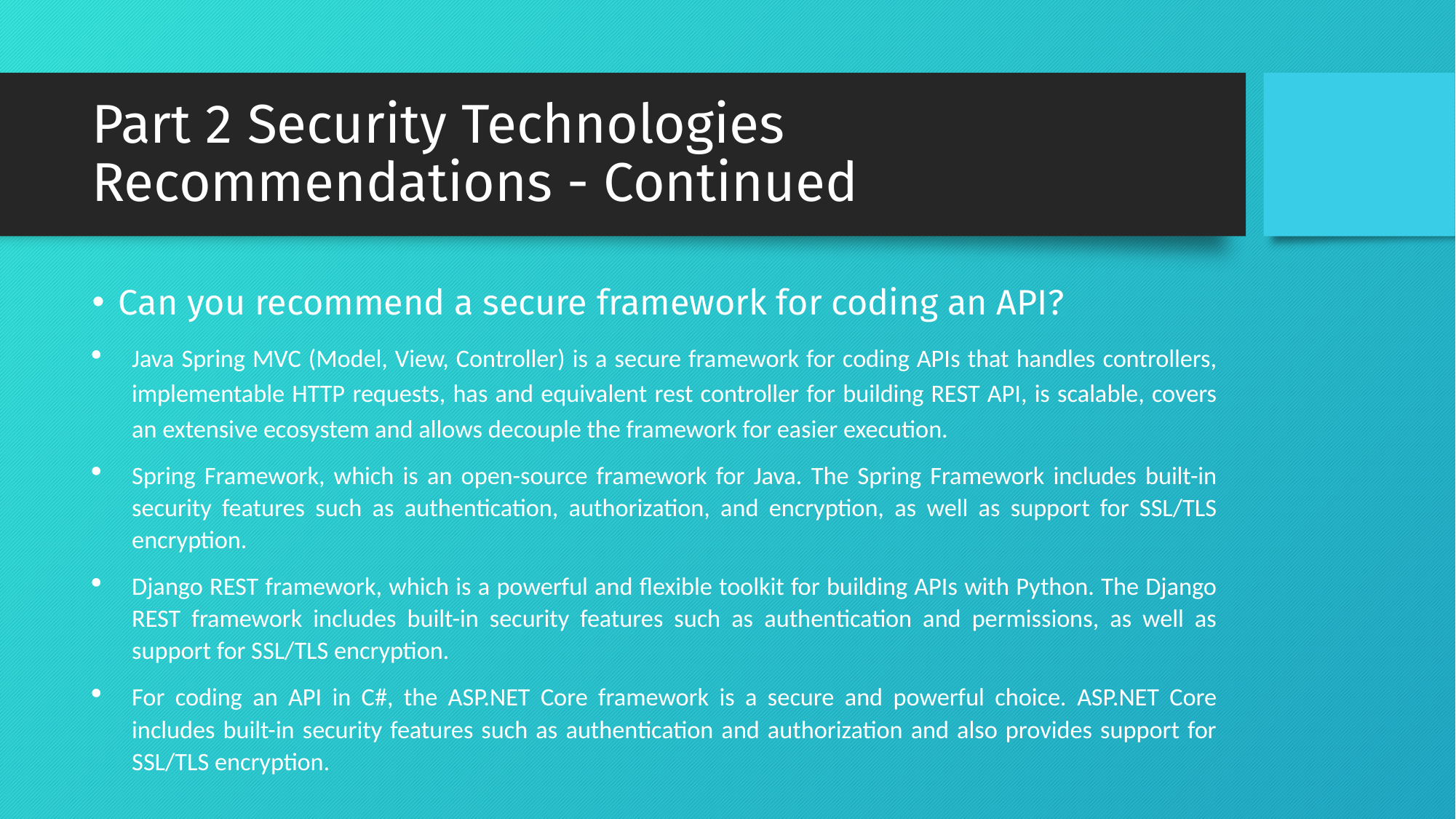

# Part 2 Security Technologies Recommendations - Continued
Can you recommend a secure framework for coding an API?
Java Spring MVC (Model, View, Controller) is a secure framework for coding APIs that handles controllers, implementable HTTP requests, has and equivalent rest controller for building REST API, is scalable, covers an extensive ecosystem and allows decouple the framework for easier execution.
Spring Framework, which is an open-source framework for Java. The Spring Framework includes built-in security features such as authentication, authorization, and encryption, as well as support for SSL/TLS encryption.
Django REST framework, which is a powerful and flexible toolkit for building APIs with Python. The Django REST framework includes built-in security features such as authentication and permissions, as well as support for SSL/TLS encryption.
For coding an API in C#, the ASP.NET Core framework is a secure and powerful choice. ASP.NET Core includes built-in security features such as authentication and authorization and also provides support for SSL/TLS encryption.